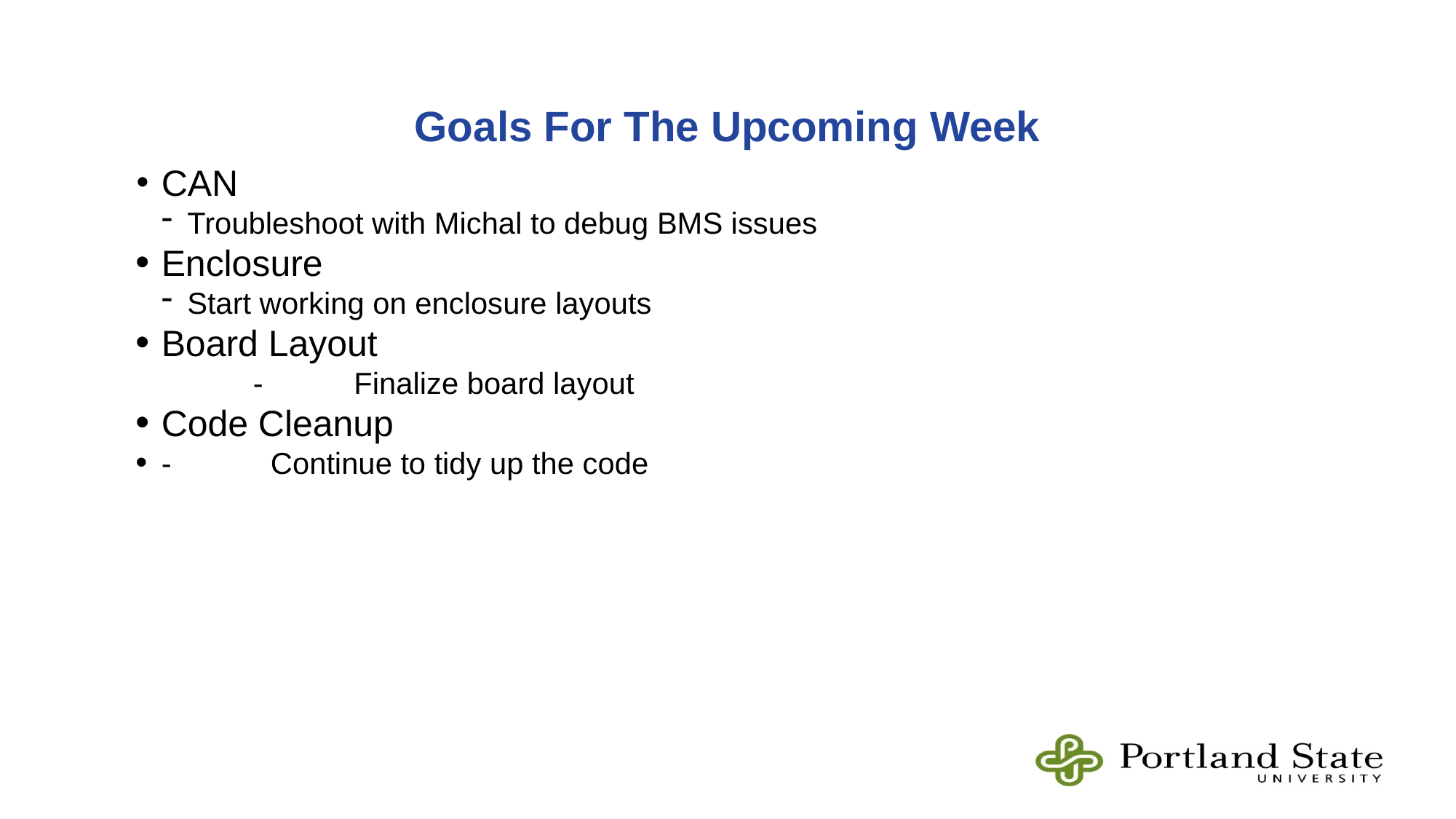

Goals For The Upcoming Week
CAN
Troubleshoot with Michal to debug BMS issues
Enclosure
Start working on enclosure layouts
Board Layout
	 - 	Finalize board layout
Code Cleanup
- 	Continue to tidy up the code